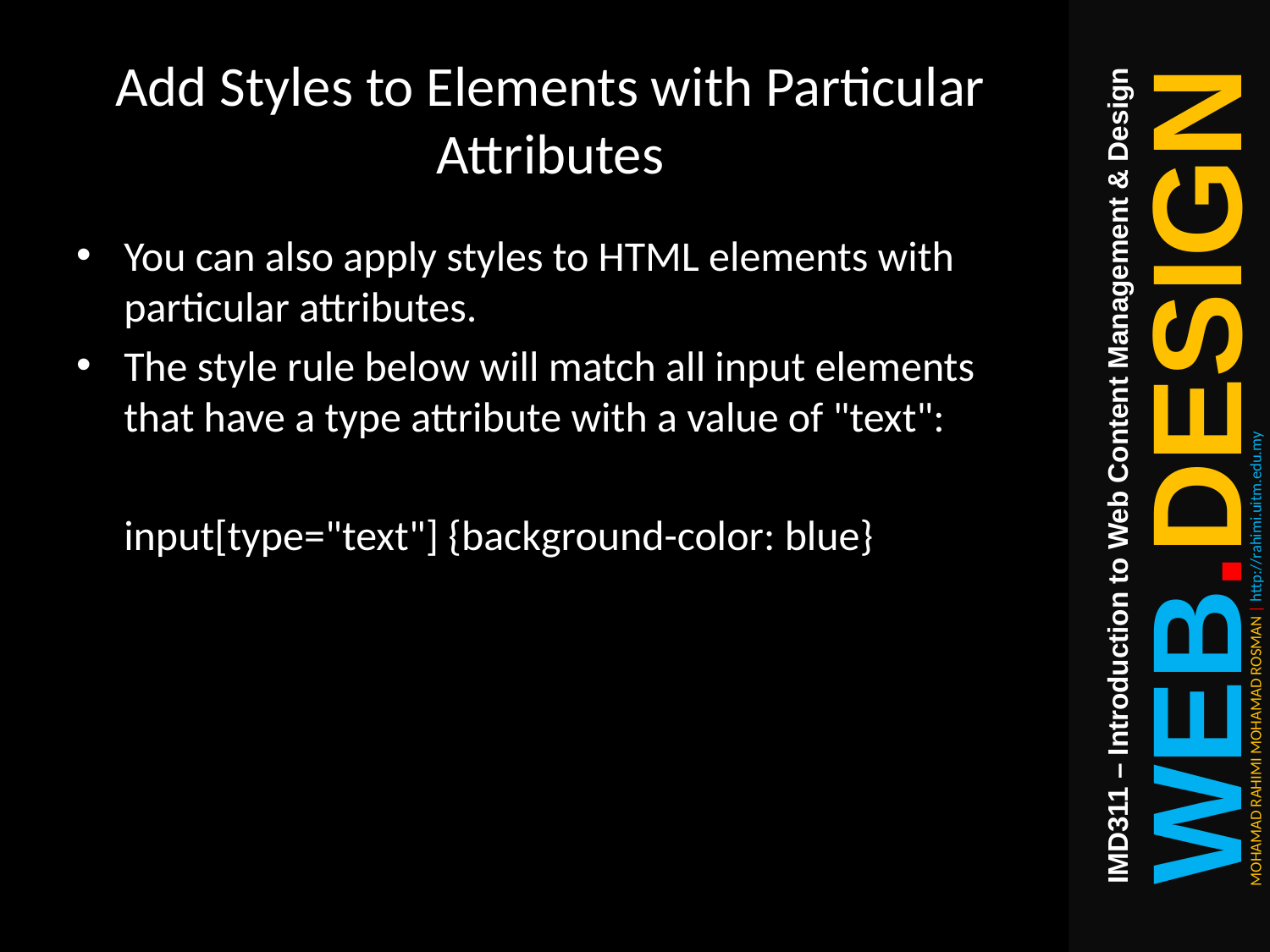

# Add Styles to Elements with Particular Attributes
You can also apply styles to HTML elements with particular attributes.
The style rule below will match all input elements that have a type attribute with a value of "text":

	input[type="text"] {background-color: blue}